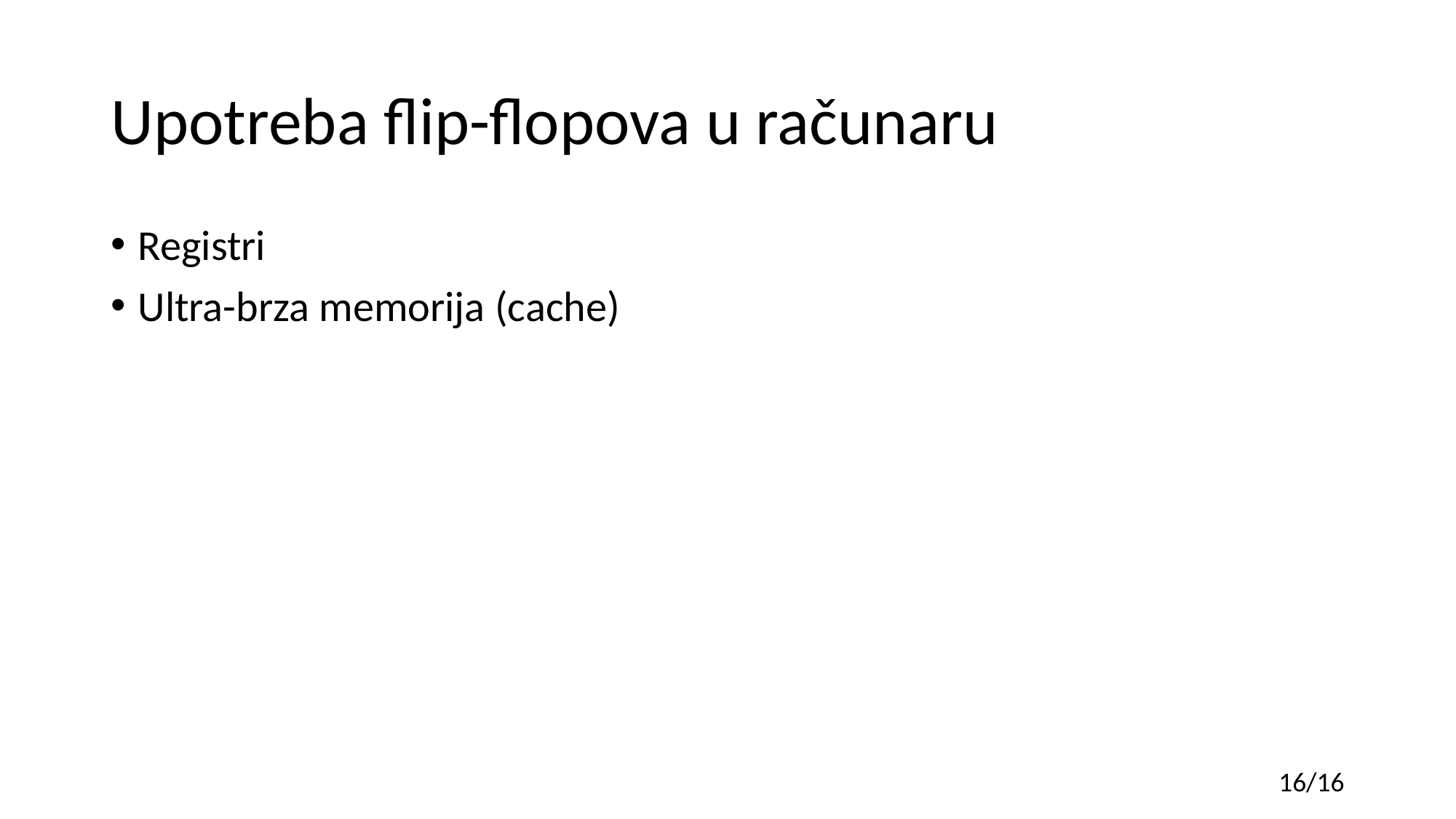

# Upotreba flip-flopova u računaru
Registri
Ultra-brza memorija (cache)